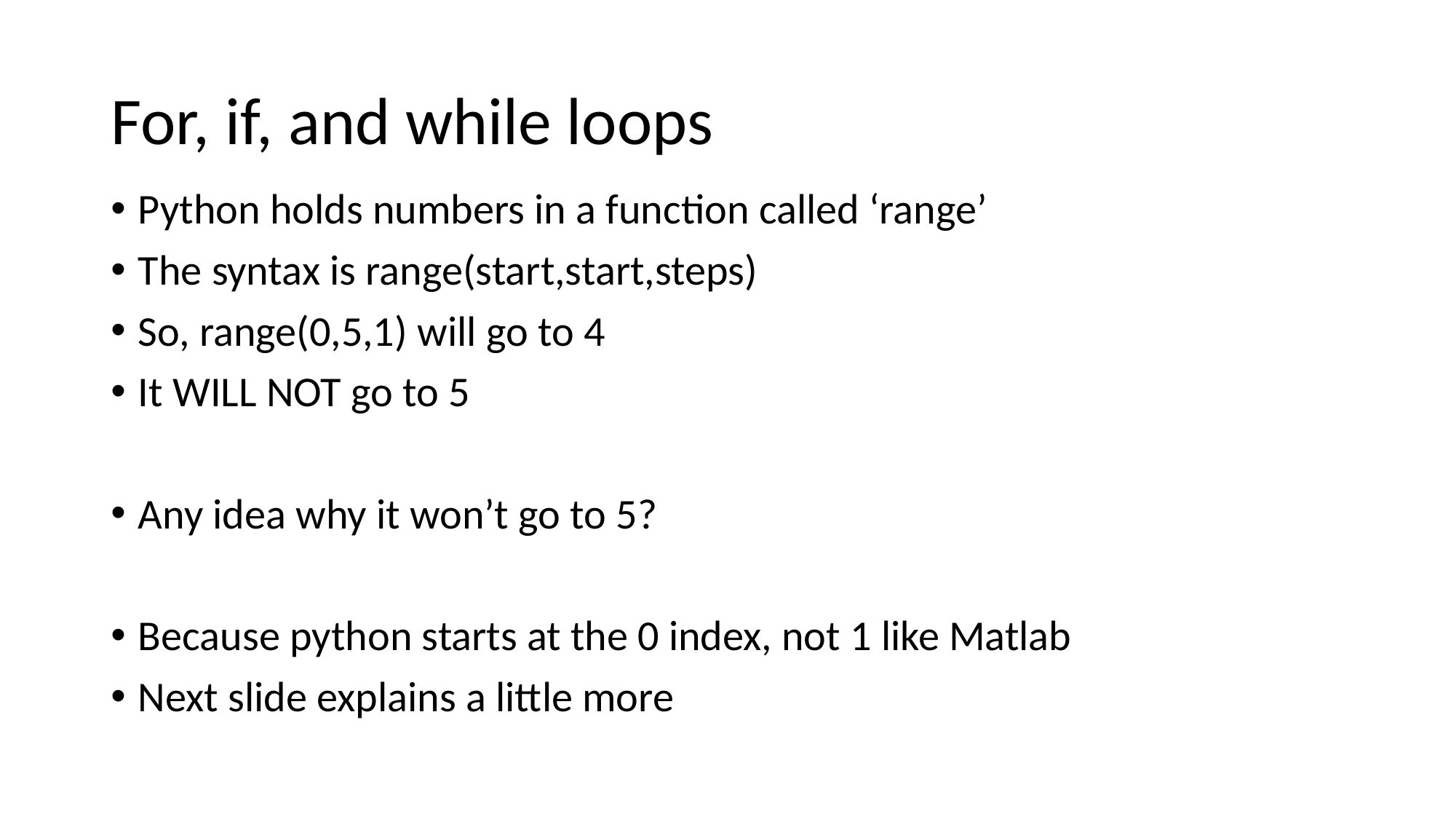

# For, if, and while loops
Python holds numbers in a function called ‘range’
The syntax is range(start,start,steps)
So, range(0,5,1) will go to 4
It WILL NOT go to 5

Any idea why it won’t go to 5?

Because python starts at the 0 index, not 1 like Matlab
Next slide explains a little more